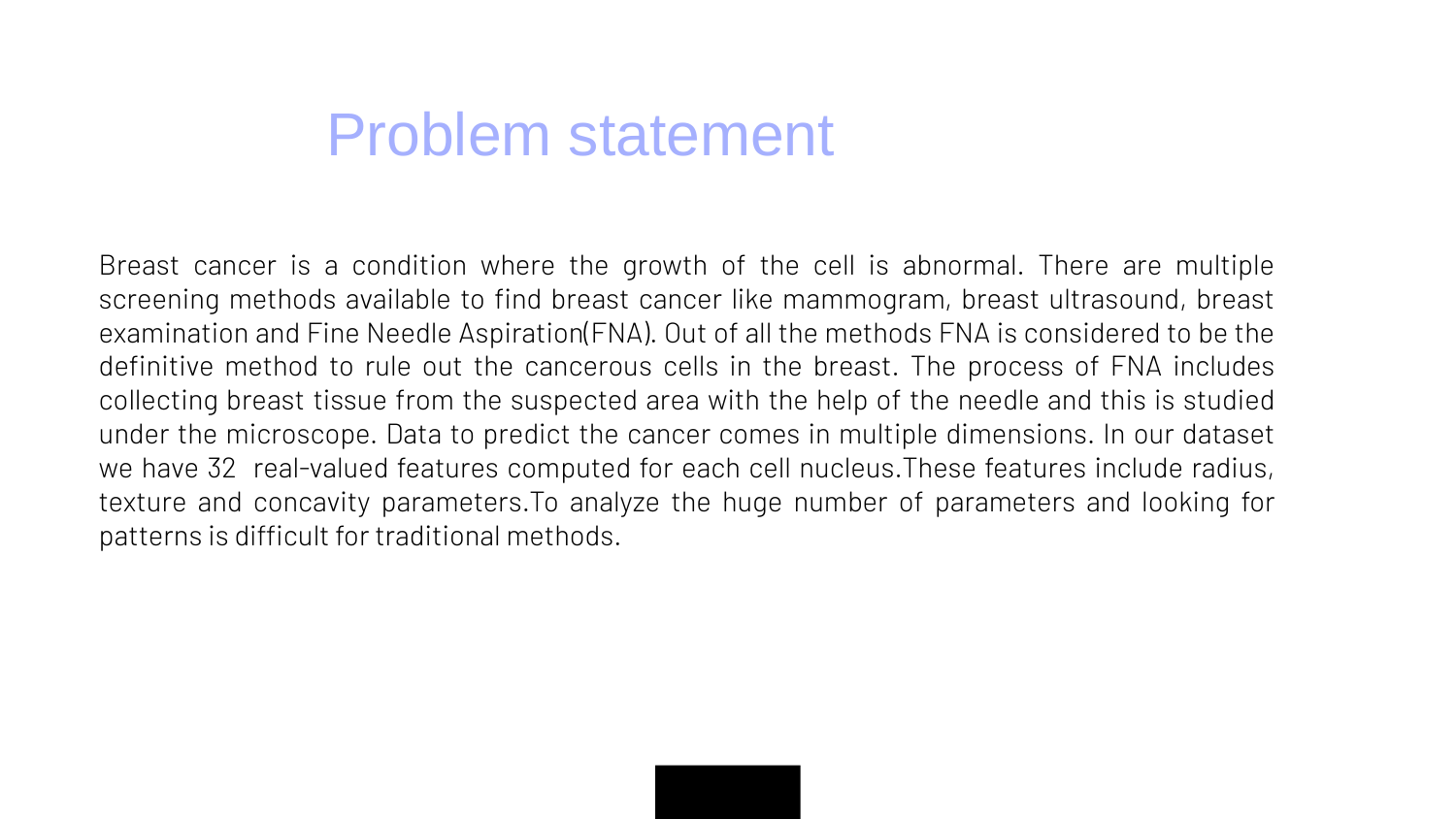

Problem statement
Breast cancer is a condition where the growth of the cell is abnormal. There are multiple screening methods available to find breast cancer like mammogram, breast ultrasound, breast examination and Fine Needle Aspiration(FNA). Out of all the methods FNA is considered to be the definitive method to rule out the cancerous cells in the breast. The process of FNA includes collecting breast tissue from the suspected area with the help of the needle and this is studied under the microscope. Data to predict the cancer comes in multiple dimensions. In our dataset we have 32  real-valued features computed for each cell nucleus.These features include radius, texture and concavity parameters.To analyze the huge number of parameters and looking for patterns is difficult for traditional methods.

4